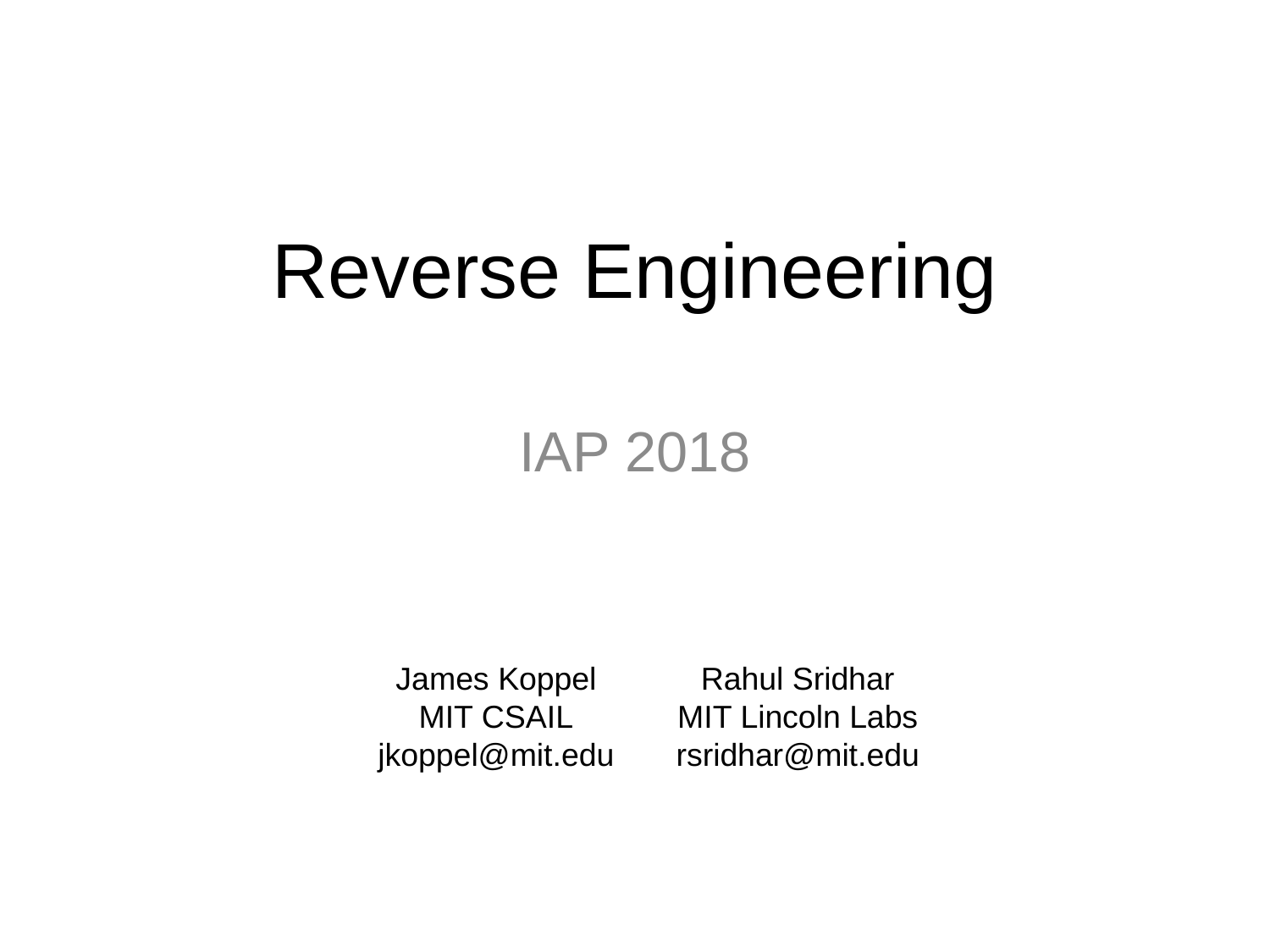

# Reverse Engineering
IAP 2018
James Koppel
MIT CSAIL
jkoppel@mit.edu
Rahul Sridhar
MIT Lincoln Labs
rsridhar@mit.edu